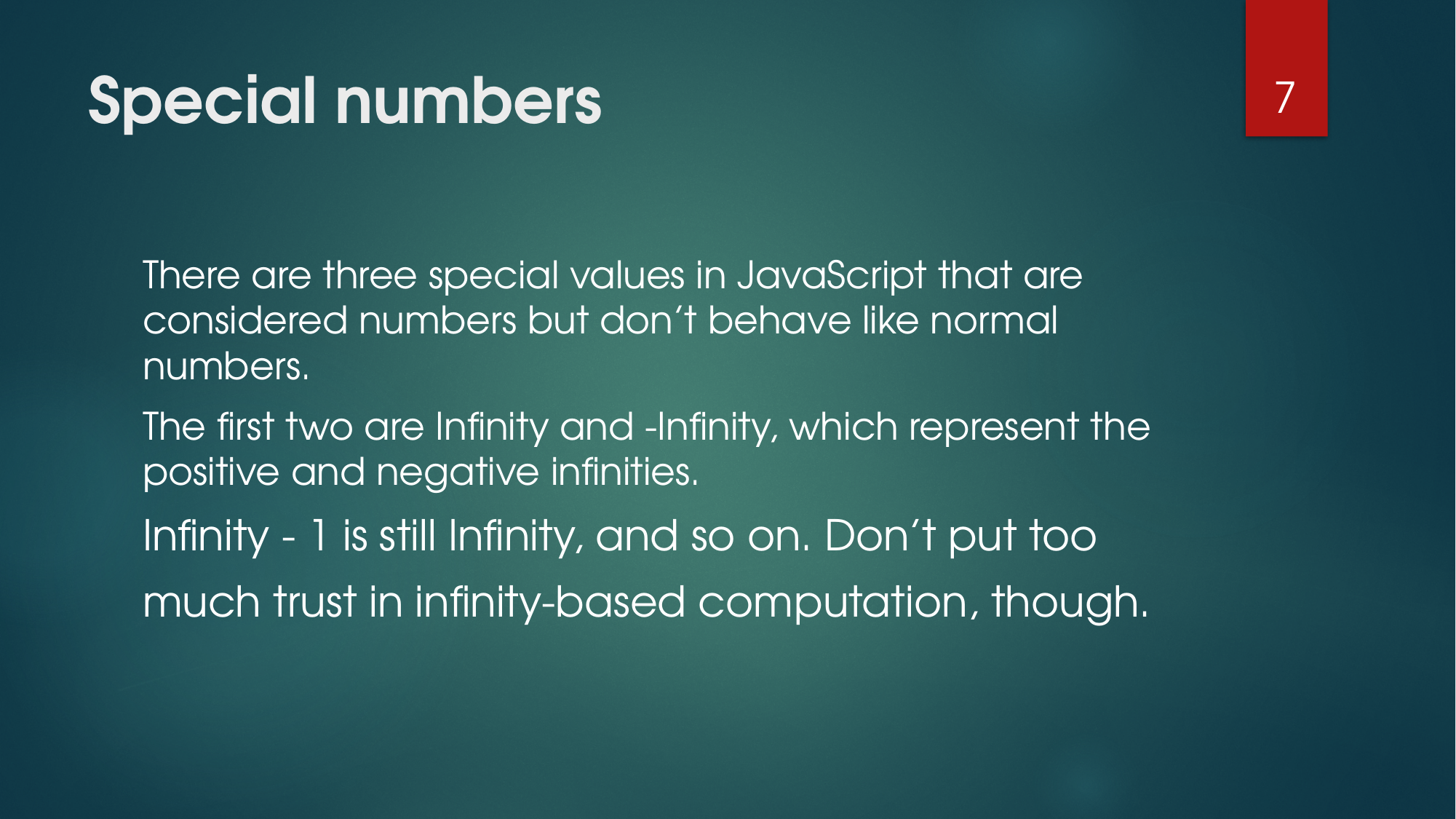

7
# Special numbers
There are three special values in JavaScript that are considered numbers but don’t behave like normal numbers.
The first two are Infinity and -Infinity, which represent the positive and negative infinities.
Infinity - 1 is still Infinity, and so on. Don’t put too
much trust in infinity-based computation, though.